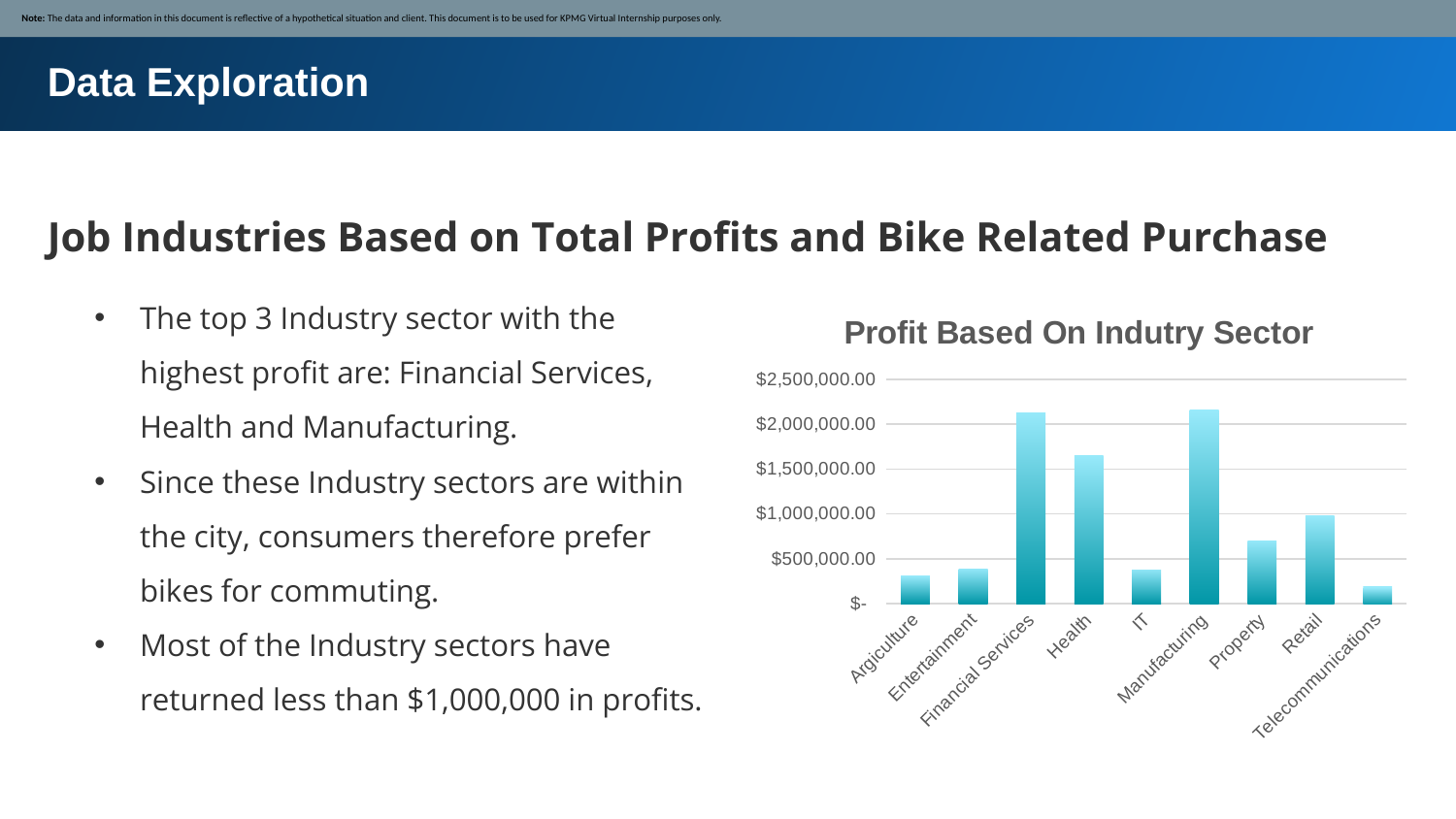

Note: The data and information in this document is reflective of a hypothetical situation and client. This document is to be used for KPMG Virtual Internship purposes only.
Data Exploration
Job Industries Based on Total Profits and Bike Related Purchase
The top 3 Industry sector with the highest profit are: Financial Services, Health and Manufacturing.
Since these Industry sectors are within the city, consumers therefore prefer bikes for commuting.
Most of the Industry sectors have returned less than $1,000,000 in profits.

### Chart: Profit Based On Indutry Sector

| Category | Total |
|---|---|
| Argiculture | 302991.3499999996 |
| Entertainment | 386109.4499999998 |
| Financial Services | 2130202.250000006 |
| Health | 1644866.770000006 |
| IT | 374155.7299999998 |
| Manufacturing | 2159586.030000004 |
| Property | 700139.250000001 |
| Retail | 982011.3600000009 |
| Telecommunications | 187400.0099999999 |